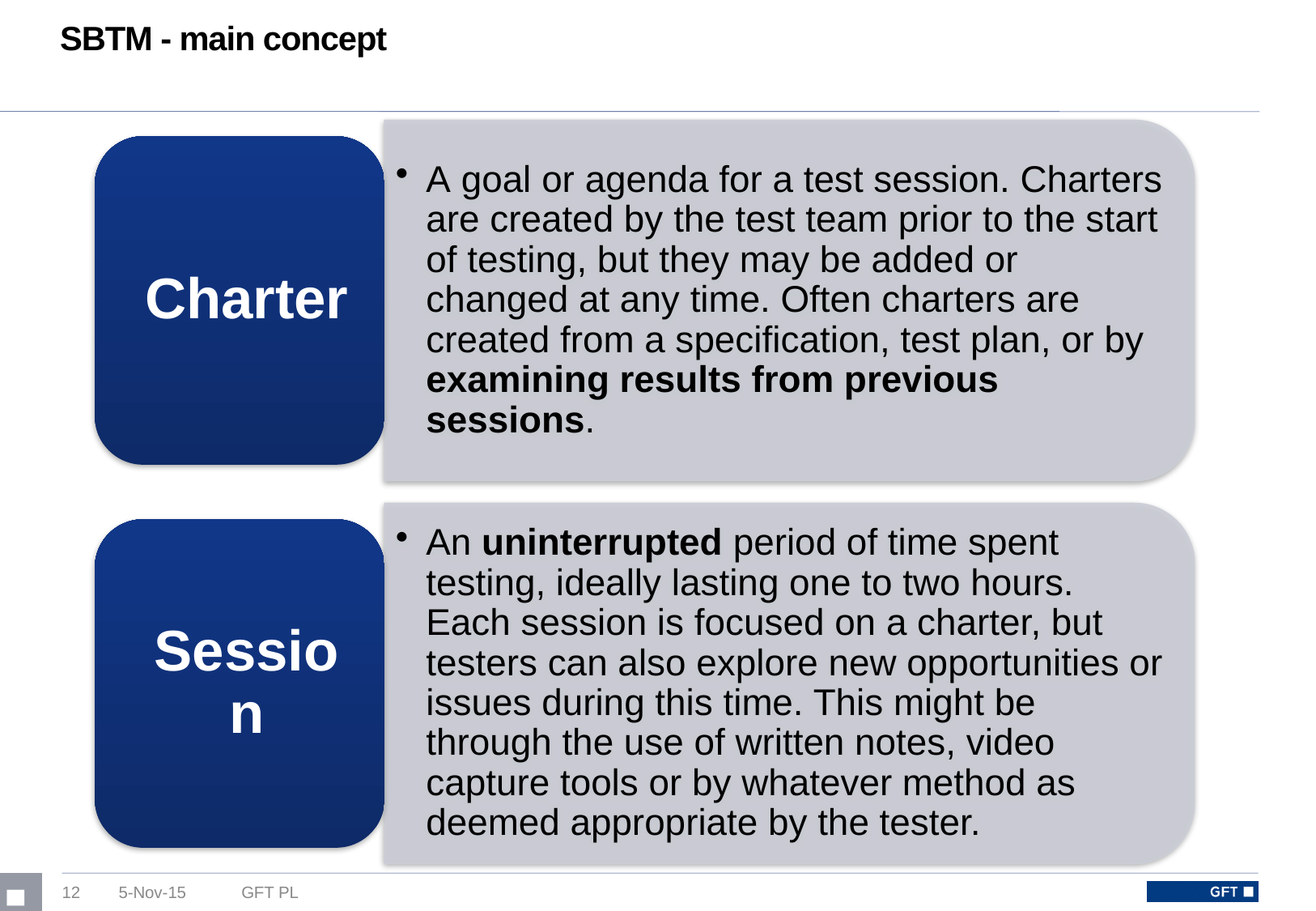

# SBTM - main concept
A goal or agenda for a test session. Charters are created by the test team prior to the start of testing, but they may be added or changed at any time. Often charters are created from a specification, test plan, or by examining results from previous sessions.
Charter
An uninterrupted period of time spent testing, ideally lasting one to two hours. Each session is focused on a charter, but testers can also explore new opportunities or issues during this time. This might be through the use of written notes, video capture tools or by whatever method as deemed appropriate by the tester.
Session